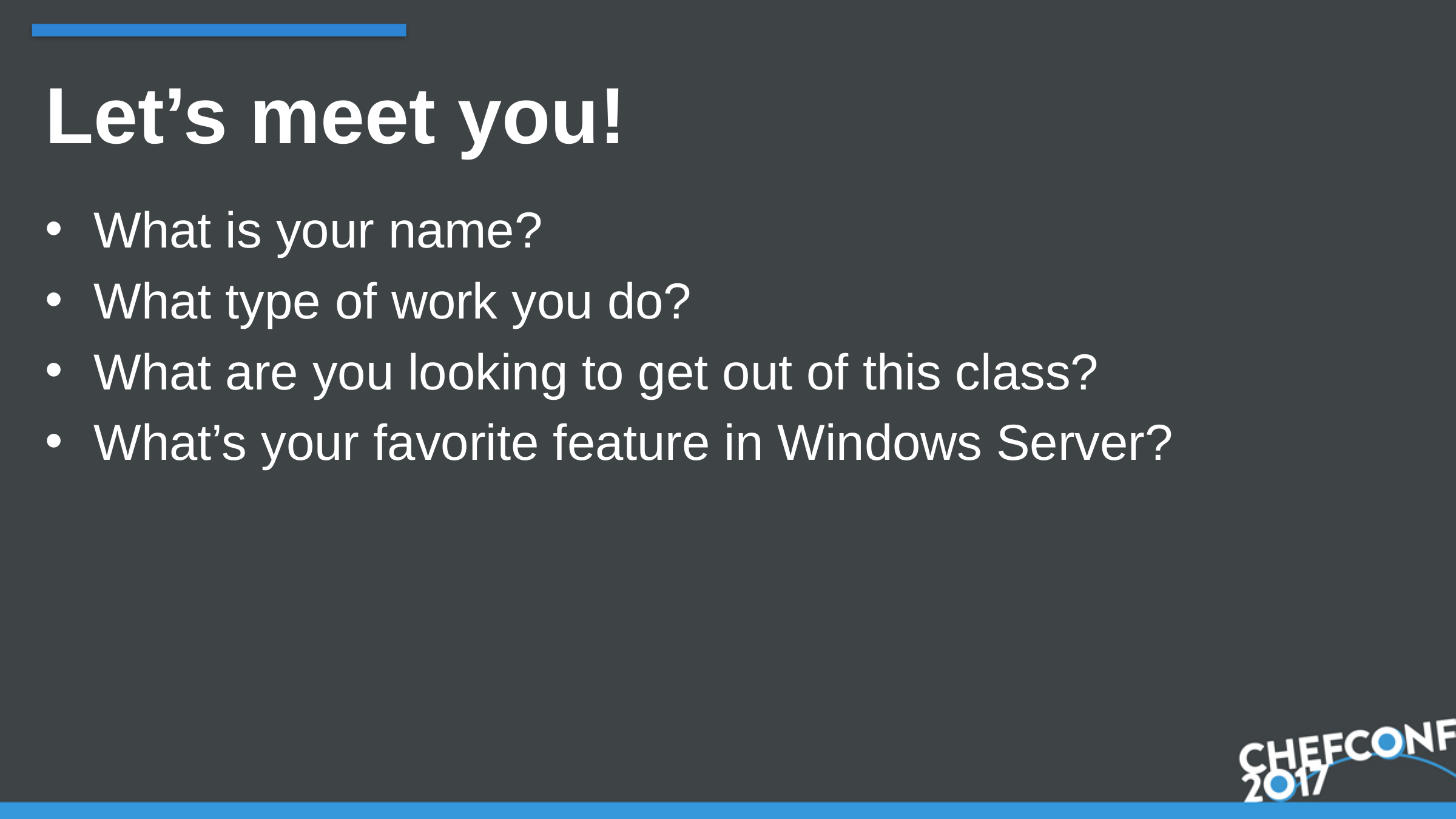

# Let’s meet you!
What is your name?
What type of work you do?
What are you looking to get out of this class?
What’s your favorite feature in Windows Server?